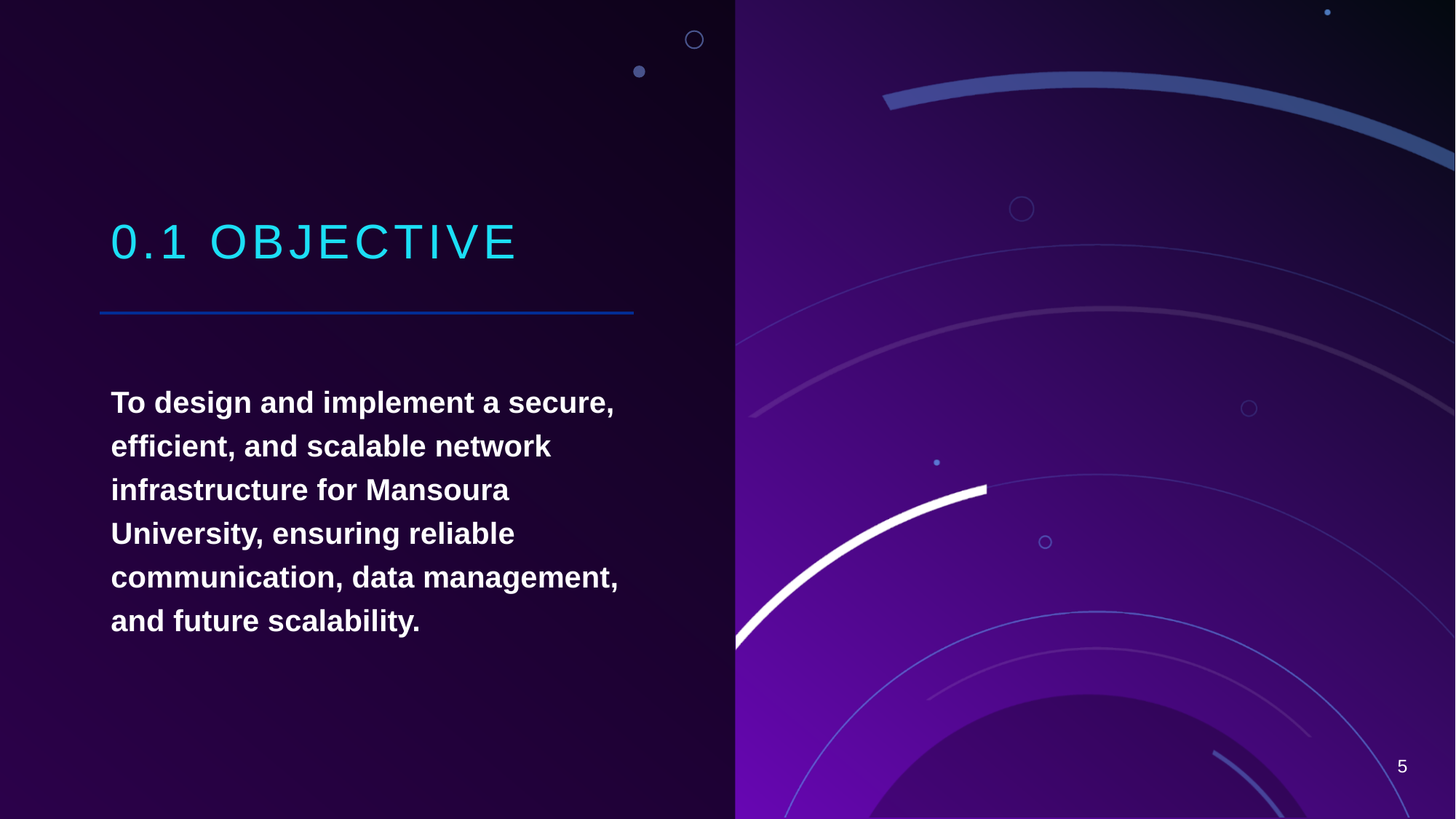

# 0.1 OBJECTiVe
To design and implement a secure, efficient, and scalable network infrastructure for Mansoura University, ensuring reliable communication, data management, and future scalability.
5